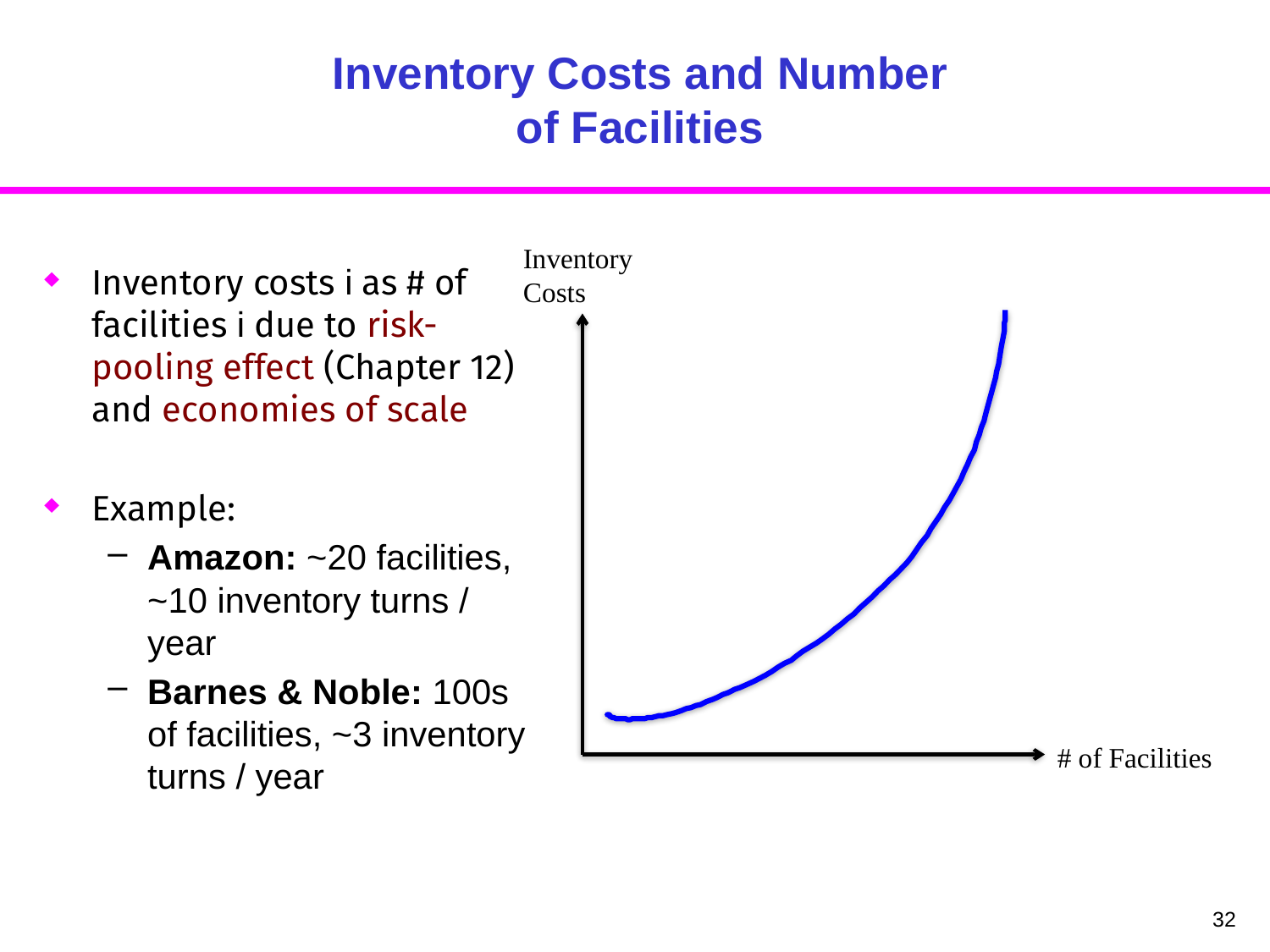

# Inventory Costs and Number of Facilities
Inventory Costs

# of Facilities
Inventory costs i as # of facilities i due to risk-pooling effect (Chapter 12) and economies of scale

Example:
Amazon: ~20 facilities, ~10 inventory turns / year
Barnes & Noble: 100s of facilities, ~3 inventory turns / year
32